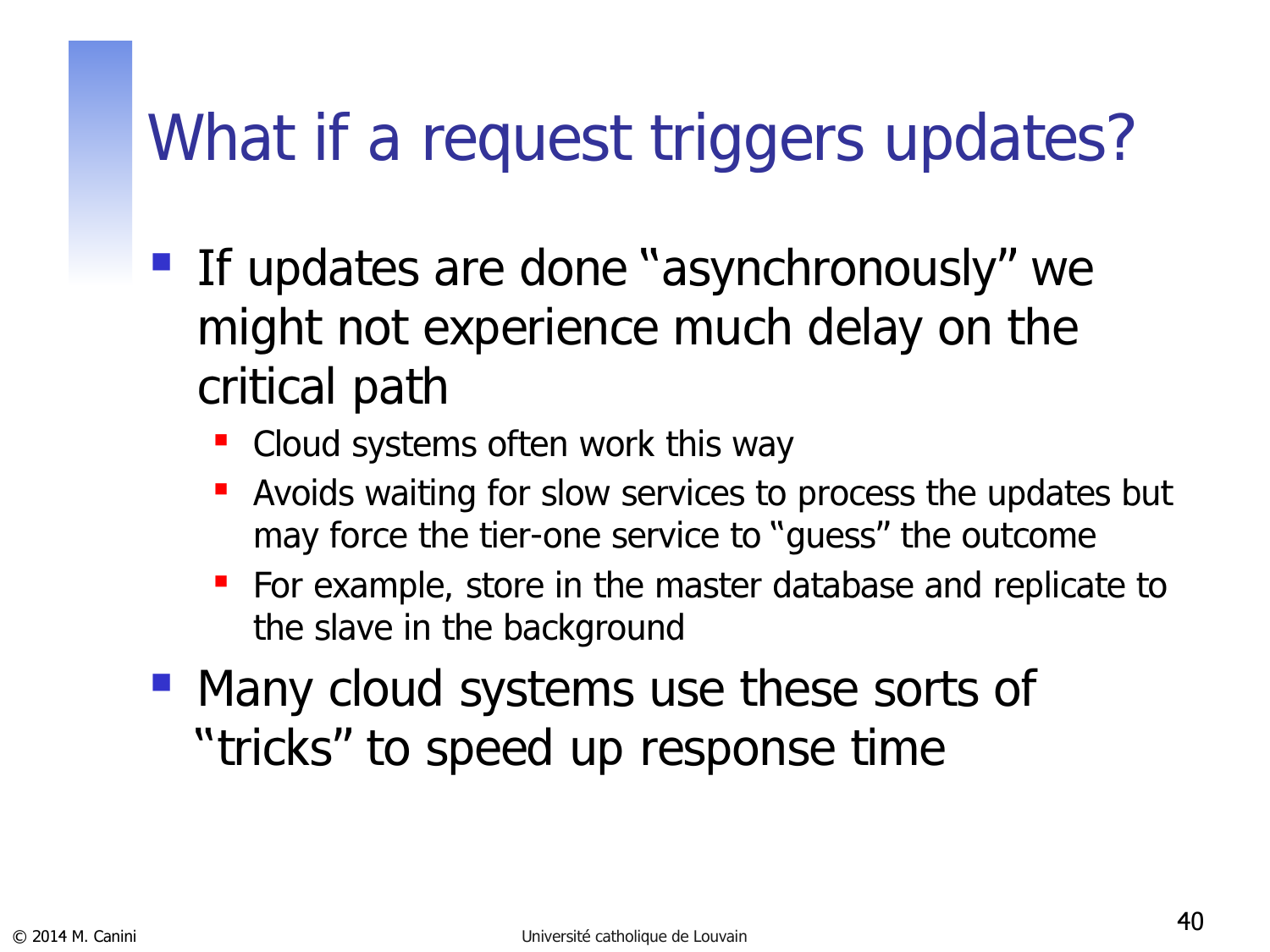

# What if a request triggers updates?
If updates are done “asynchronously” we might not experience much delay on the critical path
Cloud systems often work this way
Avoids waiting for slow services to process the updates but may force the tier-one service to “guess” the outcome
For example, store in the master database and replicate to the slave in the background
Many cloud systems use these sorts of “tricks” to speed up response time
40
Université catholique de Louvain